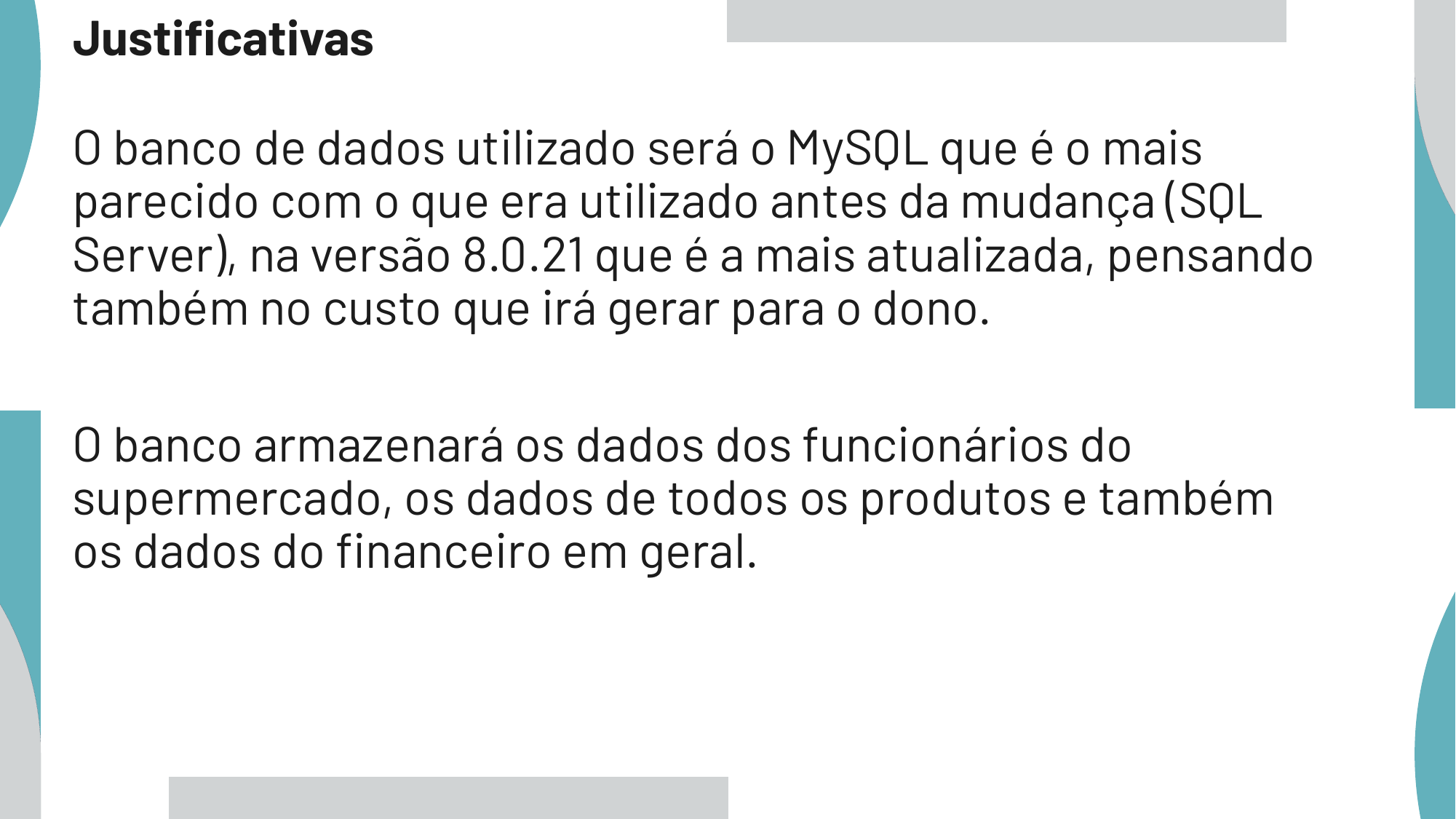

Justificativas

O banco de dados utilizado será o MySQL que é o mais parecido com o que era utilizado antes da mudança (SQL Server), na versão 8.0.21 que é a mais atualizada, pensando também no custo que irá gerar para o dono.

O banco armazenará os dados dos funcionários do supermercado, os dados de todos os produtos e também os dados do financeiro em geral.